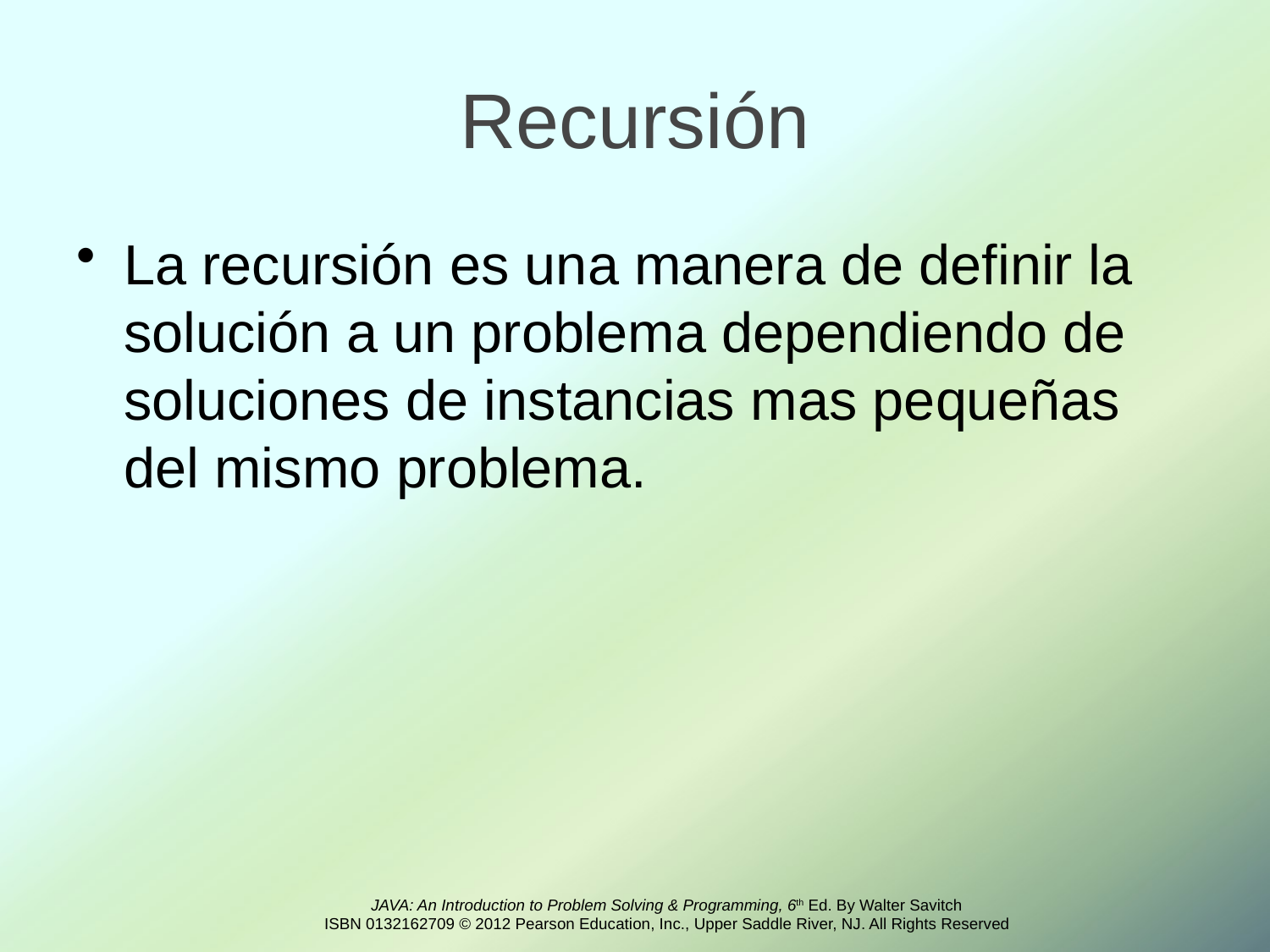

# Recursión
La recursión es una manera de definir la solución a un problema dependiendo de soluciones de instancias mas pequeñas del mismo problema.